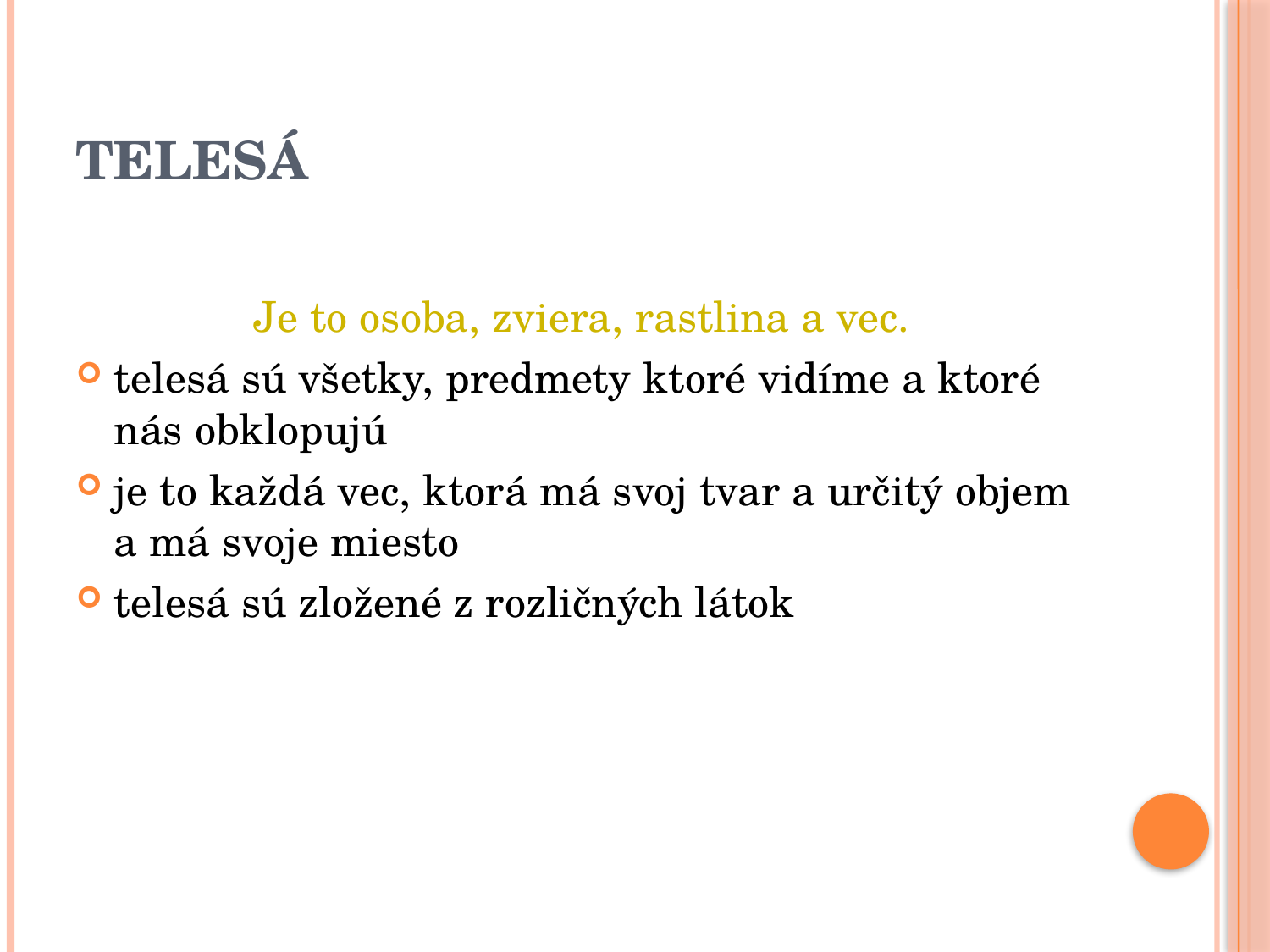

# TELESÁ

Je to osoba, zviera, rastlina a vec.
telesá sú všetky, predmety ktoré vidíme a ktoré nás obklopujú
je to každá vec, ktorá má svoj tvar a určitý objem a má svoje miesto
telesá sú zložené z rozličných látok